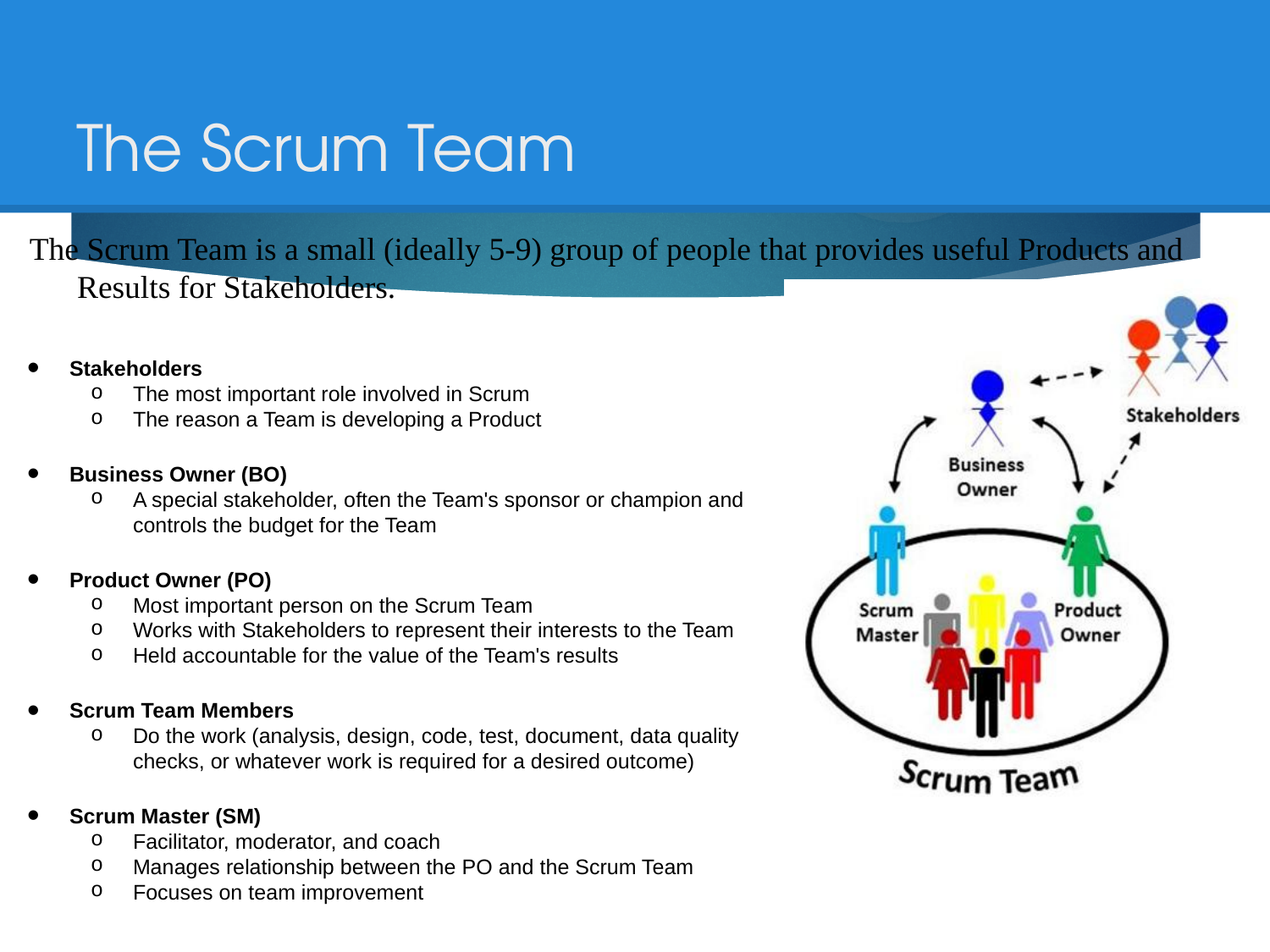

# The Scrum Team
The Scrum Team is a small (ideally 5-9) group of people that provides useful Products and Results for Stakeholders.

Stakeholders
The most important role involved in Scrum
The reason a Team is developing a Product

Business Owner (BO)
A special stakeholder, often the Team's sponsor or champion and controls the budget for the Team

Product Owner (PO)
Most important person on the Scrum Team
Works with Stakeholders to represent their interests to the Team
Held accountable for the value of the Team's results

Scrum Team Members
Do the work (analysis, design, code, test, document, data quality checks, or whatever work is required for a desired outcome)

Scrum Master (SM)
Facilitator, moderator, and coach
Manages relationship between the PO and the Scrum Team
Focuses on team improvement